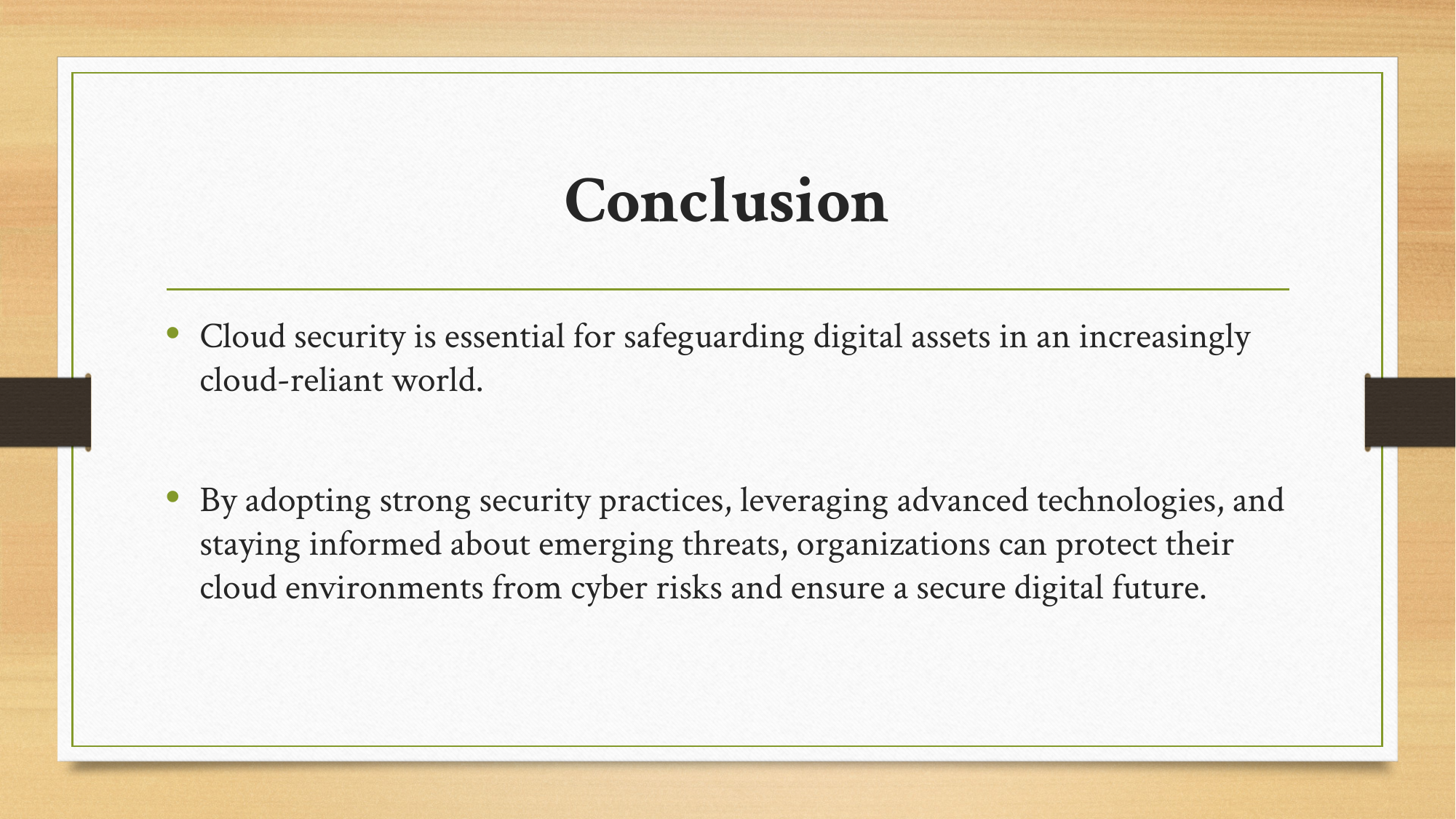

# Conclusion
Cloud security is essential for safeguarding digital assets in an increasingly cloud-reliant world.

By adopting strong security practices, leveraging advanced technologies, and staying informed about emerging threats, organizations can protect their cloud environments from cyber risks and ensure a secure digital future.